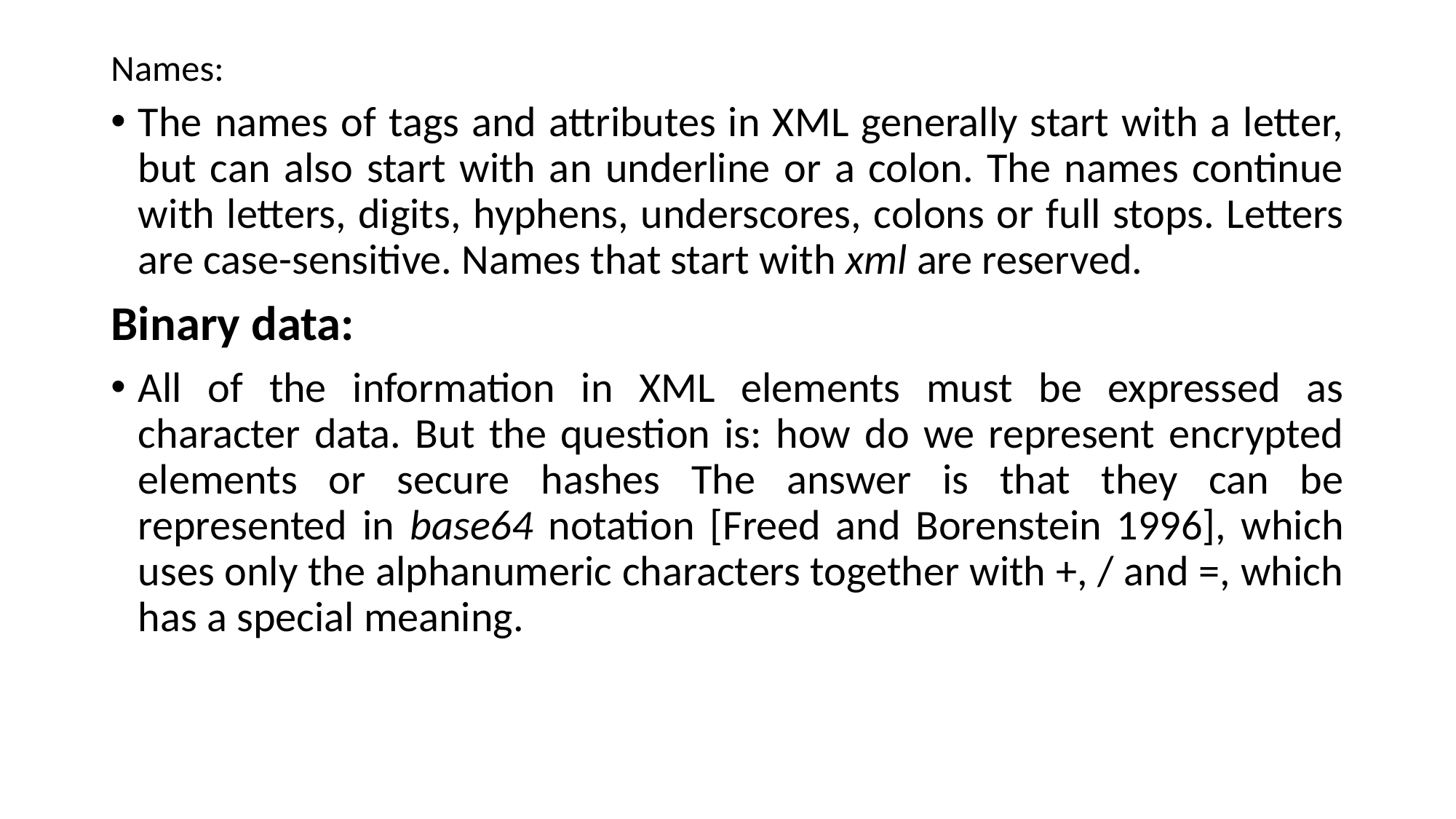

# Names:
The names of tags and attributes in XML generally start with a letter, but can also start with an underline or a colon. The names continue with letters, digits, hyphens, underscores, colons or full stops. Letters are case-sensitive. Names that start with xml are reserved.
Binary data:
All of the information in XML elements must be expressed as character data. But the question is: how do we represent encrypted elements or secure hashes The answer is that they can be represented in base64 notation [Freed and Borenstein 1996], which uses only the alphanumeric characters together with +, / and =, which has a special meaning.